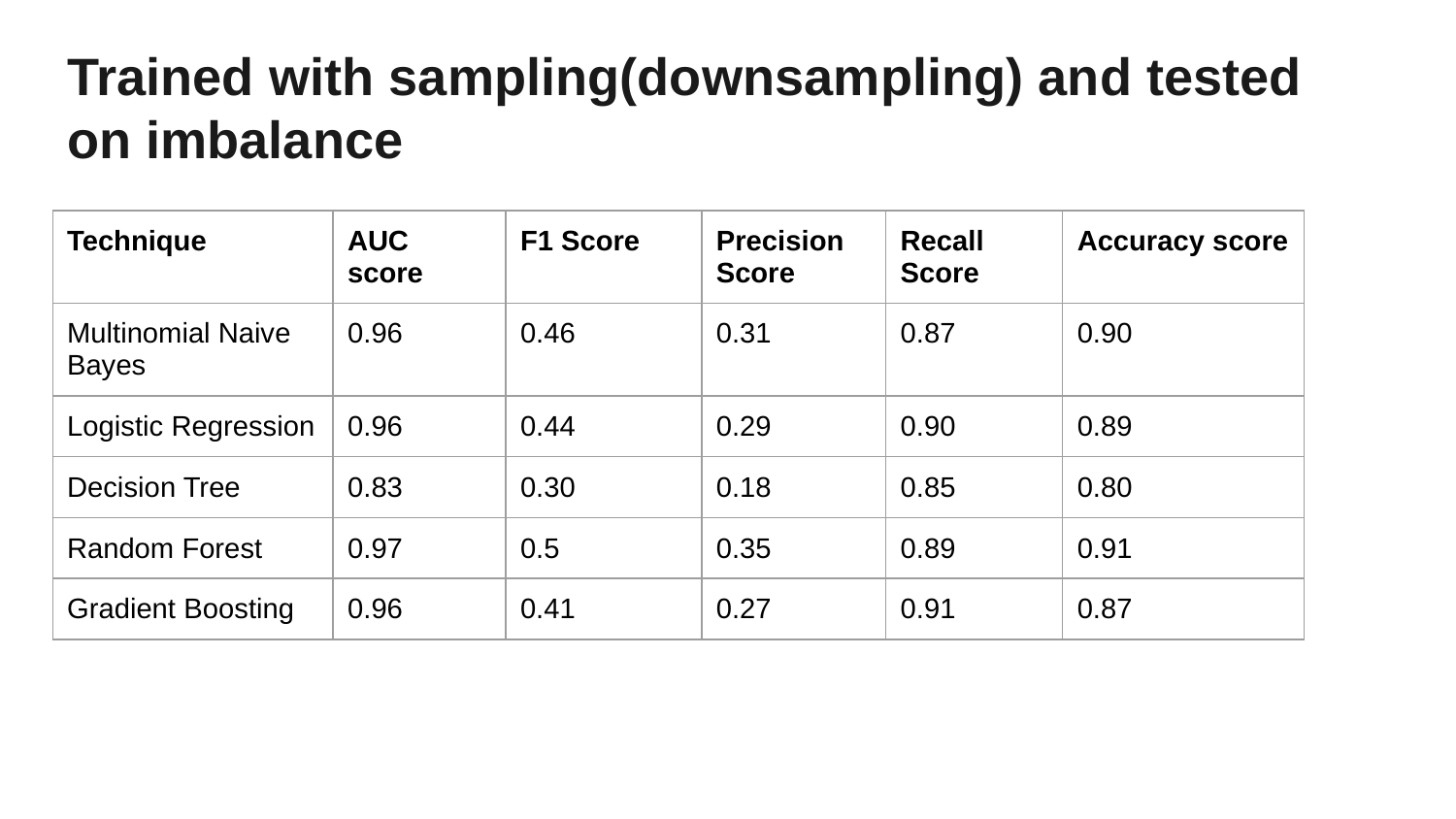

Trained with sampling(downsampling) and tested on imbalance
| Technique | AUC score | F1 Score | Precision Score | Recall Score | Accuracy score |
| --- | --- | --- | --- | --- | --- |
| Multinomial Naive Bayes | 0.96 | 0.46 | 0.31 | 0.87 | 0.90 |
| Logistic Regression | 0.96 | 0.44 | 0.29 | 0.90 | 0.89 |
| Decision Tree | 0.83 | 0.30 | 0.18 | 0.85 | 0.80 |
| Random Forest | 0.97 | 0.5 | 0.35 | 0.89 | 0.91 |
| Gradient Boosting | 0.96 | 0.41 | 0.27 | 0.91 | 0.87 |